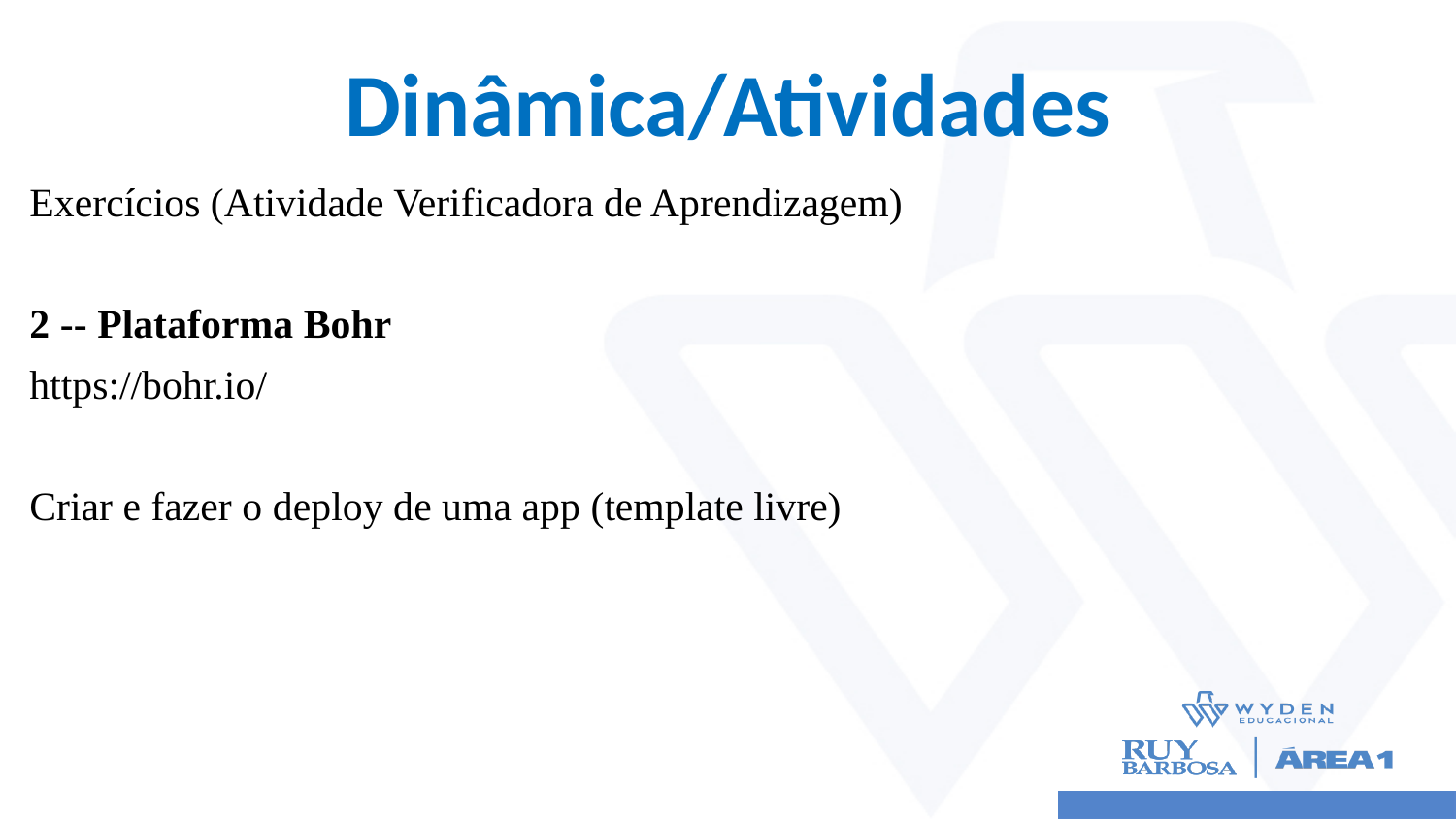

# Dinâmica/Atividades
Exercícios (Atividade Verificadora de Aprendizagem)

2 -- Plataforma Bohr
https://bohr.io/

Criar e fazer o deploy de uma app (template livre)